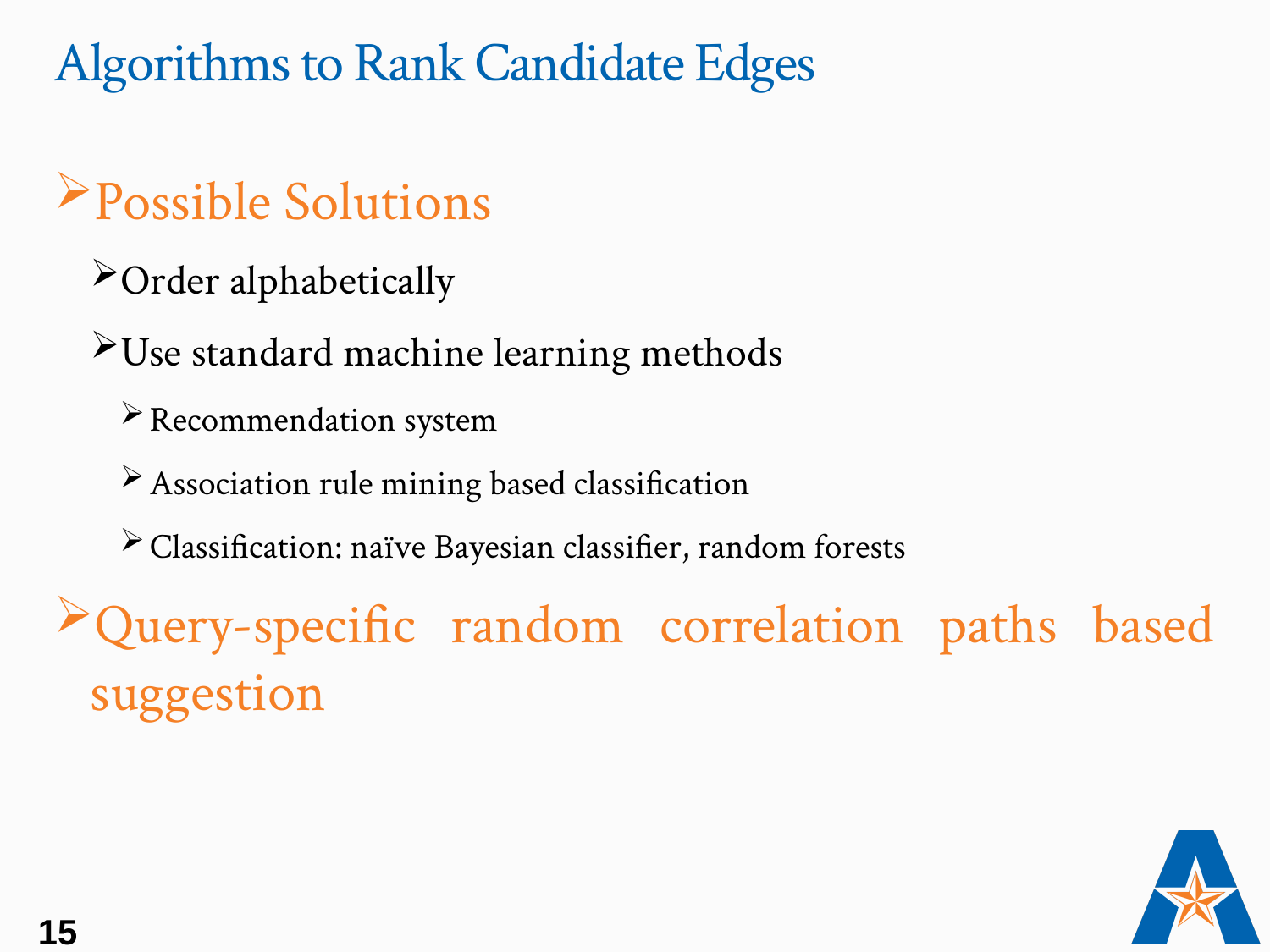

# Algorithms to Rank Candidate Edges
Possible Solutions
Order alphabetically
Use standard machine learning methods
Recommendation system
Association rule mining based classification
Classification: naïve Bayesian classifier, random forests
Query-specific random correlation paths based suggestion
15